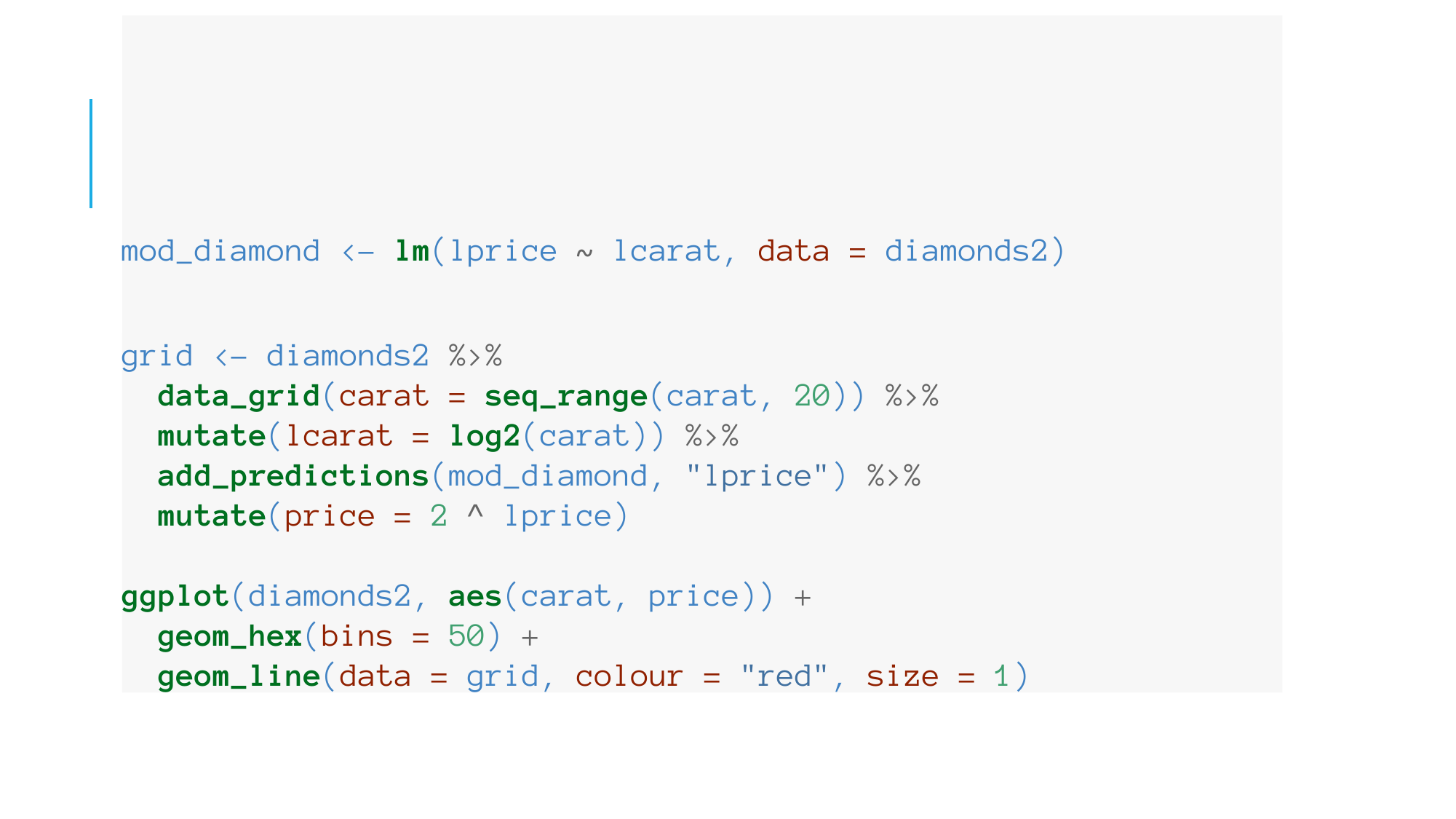

# Price and carat
mod_diamond <- lm(lprice ~ lcarat, data = diamonds2)
grid <- diamonds2 %>%
  data_grid(carat = seq_range(carat, 20)) %>%
  mutate(lcarat = log2(carat)) %>%
  add_predictions(mod_diamond, "lprice") %>%
  mutate(price = 2 ^ lprice)

ggplot(diamonds2, aes(carat, price)) +
  geom_hex(bins = 50) +
  geom_line(data = grid, colour = "red", size = 1)